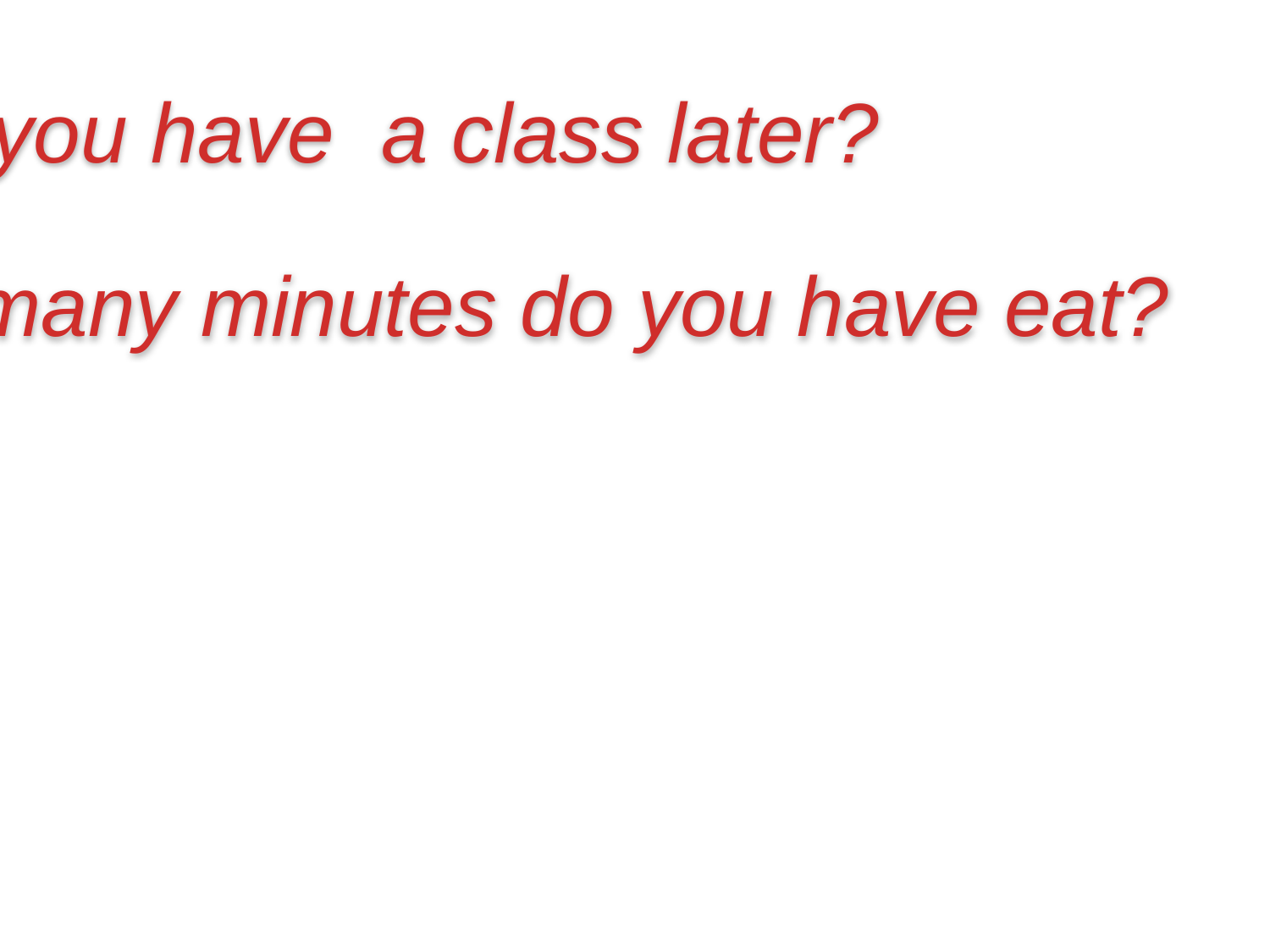

Do you have  a class later?
How many minutes do you have eat?